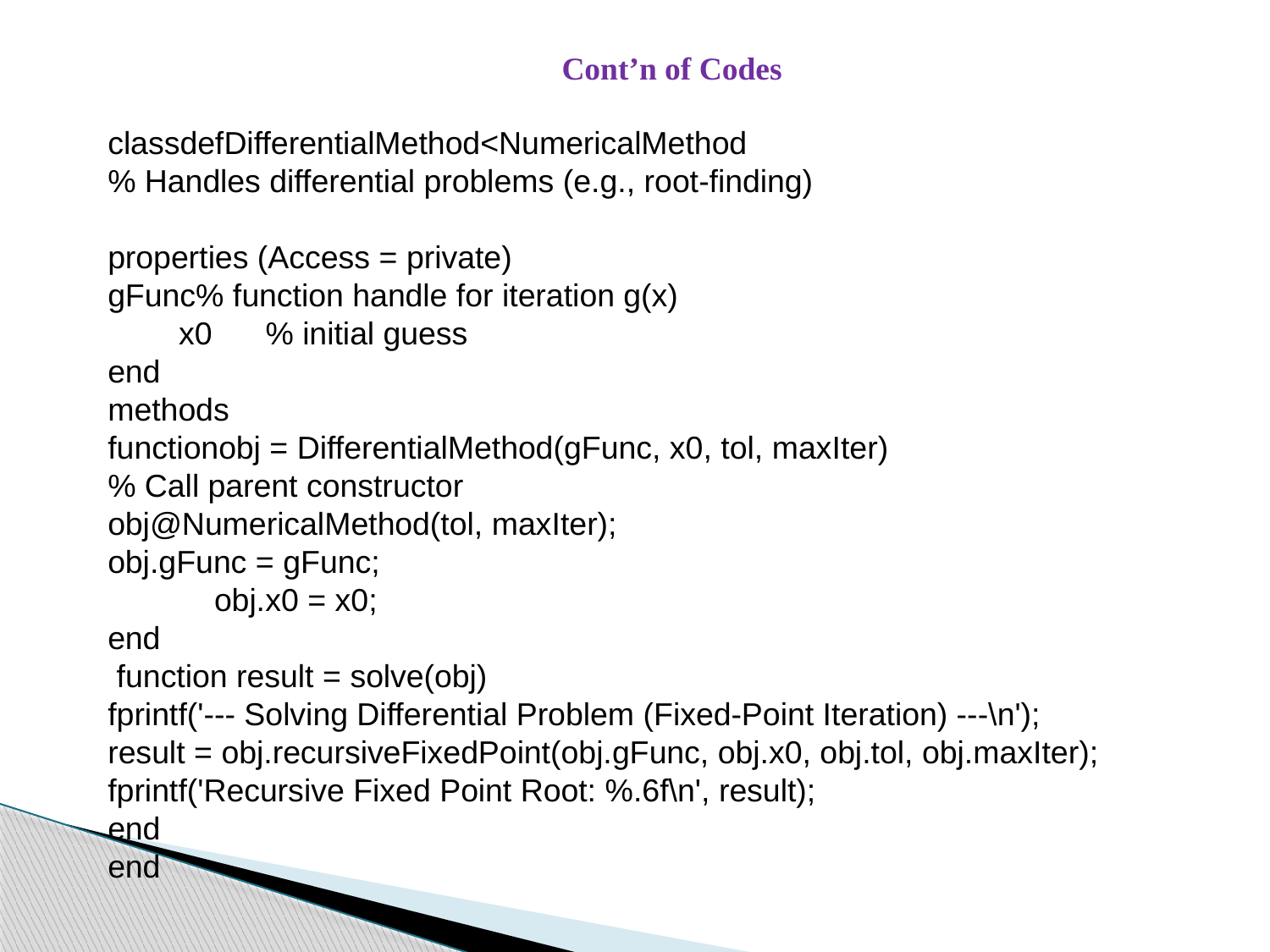

Cont’n of Codes
classdefDifferentialMethod<NumericalMethod
% Handles differential problems (e.g., root-finding)

properties (Access = private)
gFunc% function handle for iteration g(x)
        x0      % initial guess
end
methods
functionobj = DifferentialMethod(gFunc, x0, tol, maxIter)
% Call parent constructor
obj@NumericalMethod(tol, maxIter);
obj.gFunc = gFunc;
            obj.x0 = x0;
end
 function result = solve(obj)
fprintf('--- Solving Differential Problem (Fixed-Point Iteration) ---\n');
result = obj.recursiveFixedPoint(obj.gFunc, obj.x0, obj.tol, obj.maxIter);
fprintf('Recursive Fixed Point Root: %.6f\n', result);
end
end